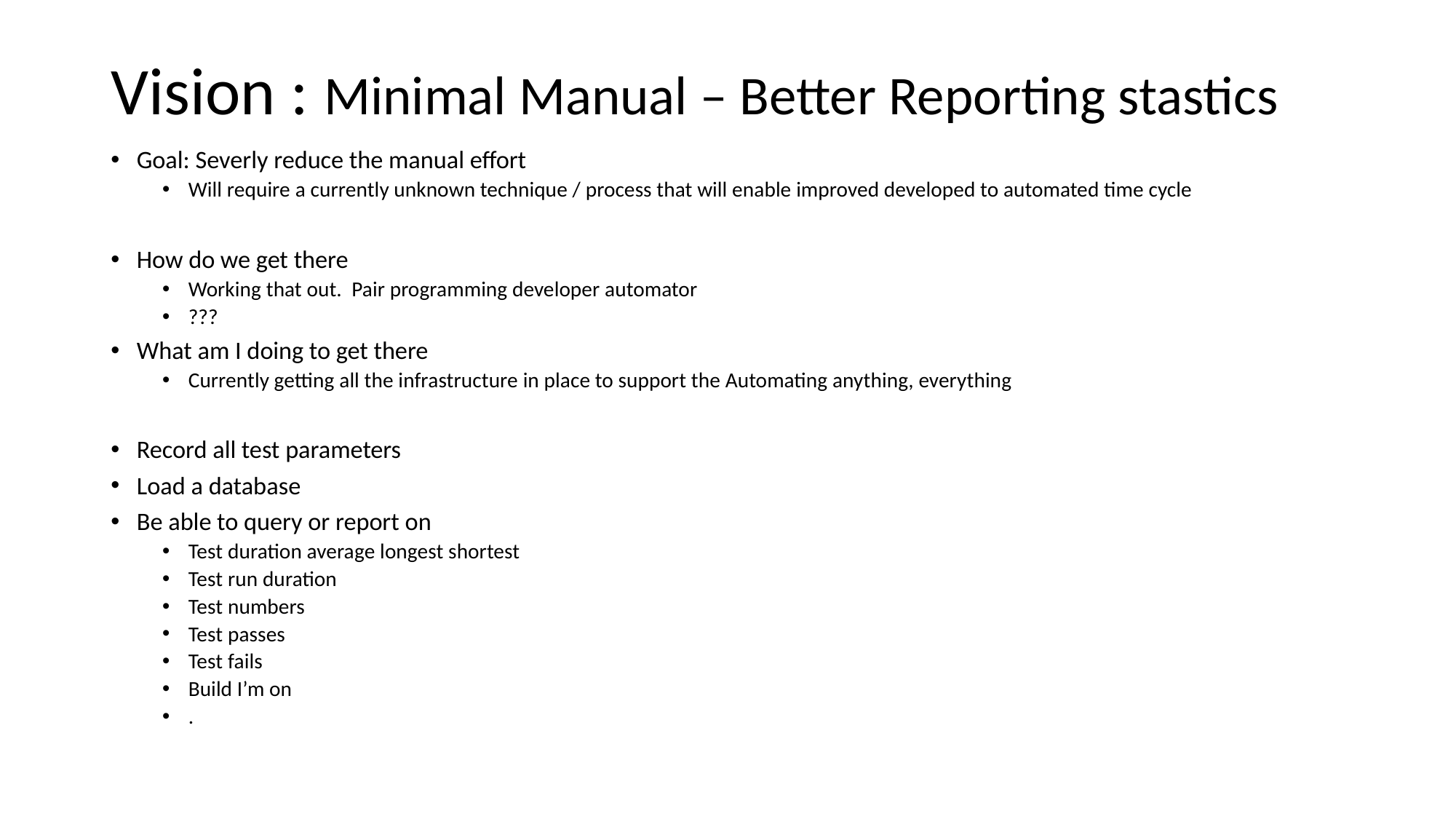

# Vision : Minimal Manual – Better Reporting stastics
Goal: Severly reduce the manual effort
Will require a currently unknown technique / process that will enable improved developed to automated time cycle

How do we get there
Working that out.  Pair programming developer automator
???
What am I doing to get there
Currently getting all the infrastructure in place to support the Automating anything, everything

Record all test parameters
Load a database
Be able to query or report on
Test duration average longest shortest
Test run duration
Test numbers
Test passes
Test fails
Build I’m on
.